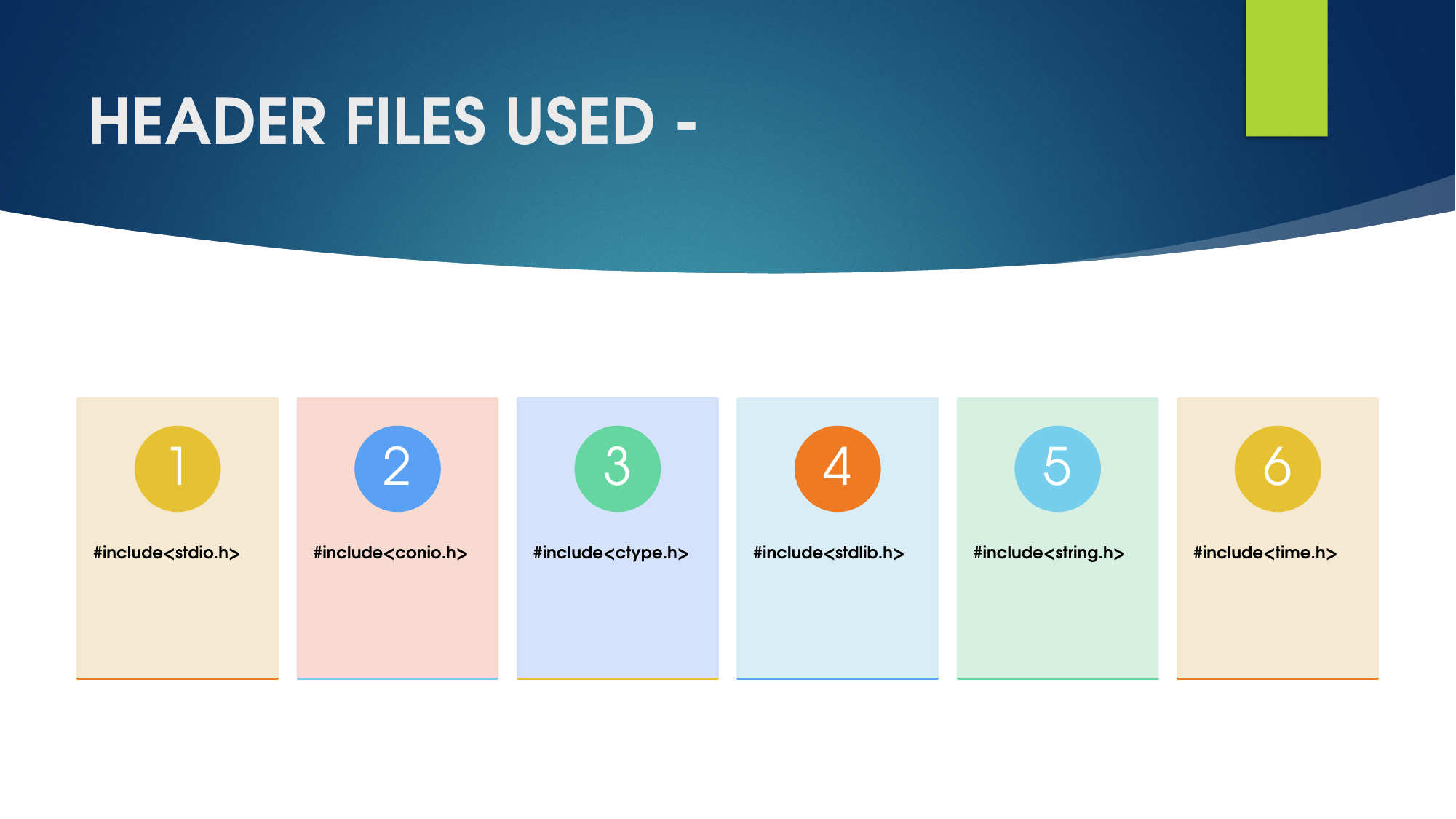

# HEADER FILES USED -

#include<stdio.h>
1
#include<conio.h>
2
#include<ctype.h>
3
#include<stdlib.h>
4
#include<string.h>
5
#include<time.h>
6